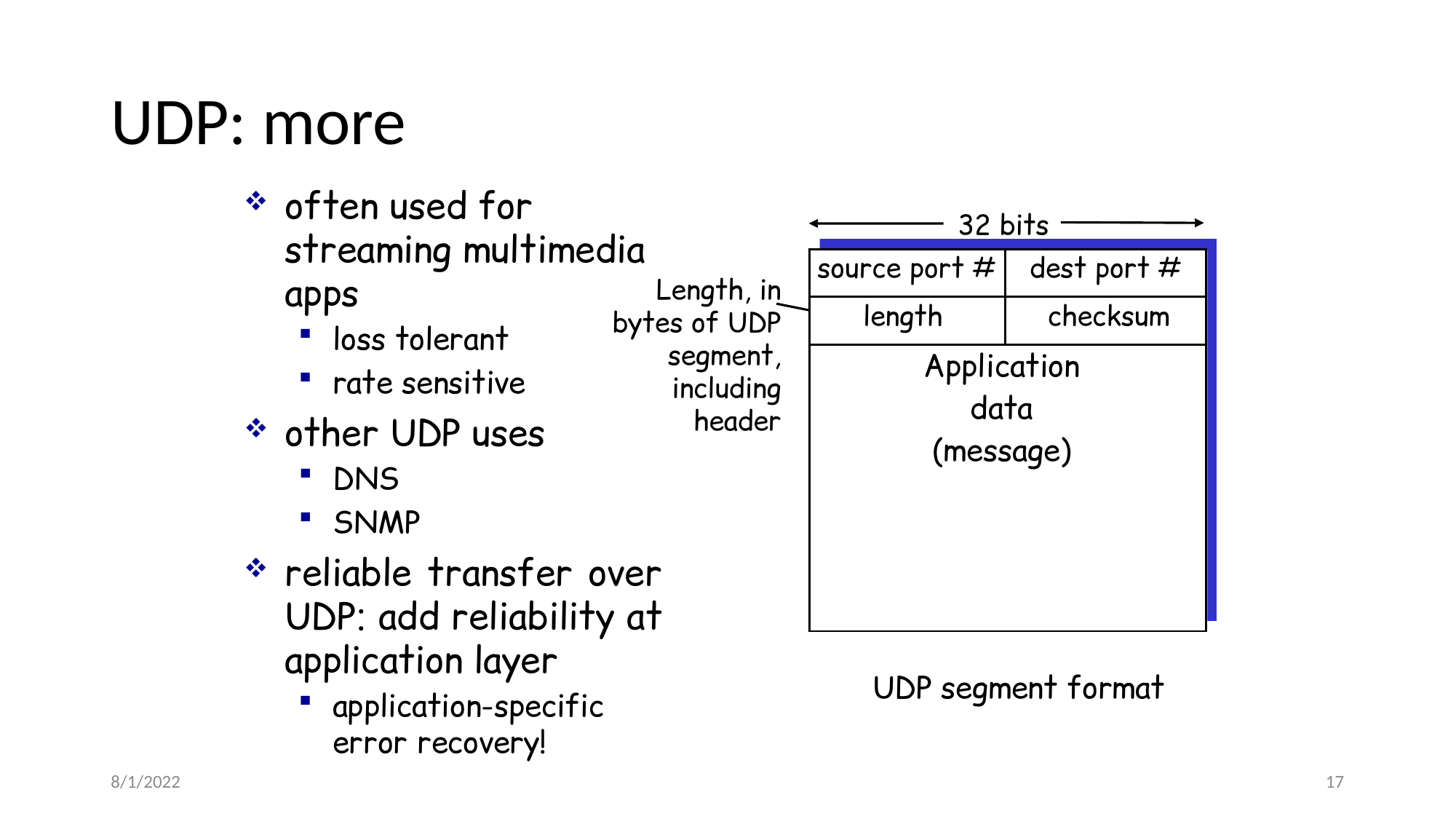

# UDP: more
often used for streaming multimedia
32 bits

| source port # | dest port # |
| --- | --- |
| length | checksum |
| Application data (message) |  |

apps
Length, in bytes of UDP
segment, including header

loss tolerant
rate sensitive
other UDP uses
DNS
SNMP
reliable transfer over UDP: add reliability at application layer
UDP segment format
application-specific error recovery!
8/1/2022
17